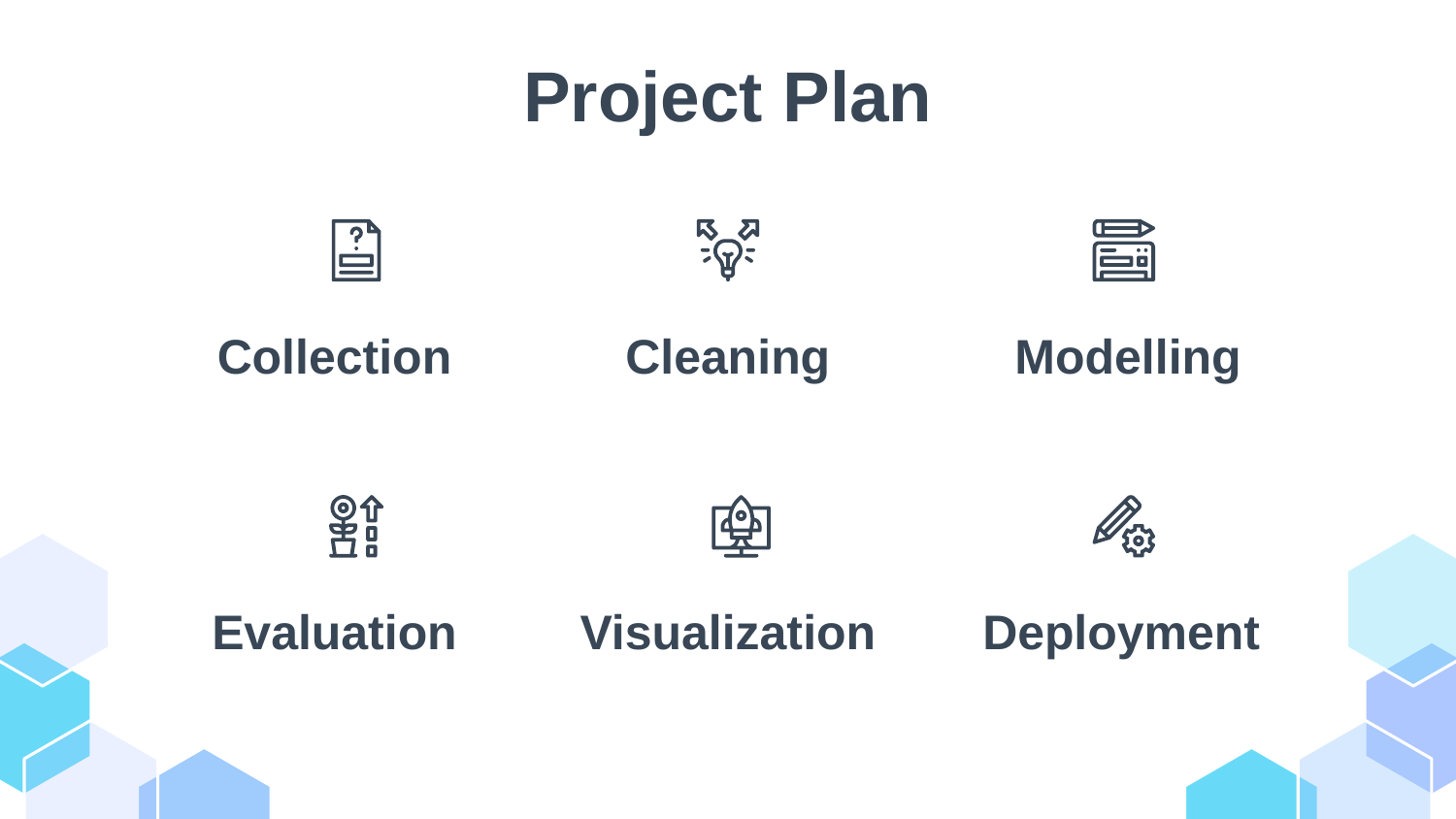

# Project Plan

Collection
Cleaning
 Modelling

Evaluation
Visualization
Deployment